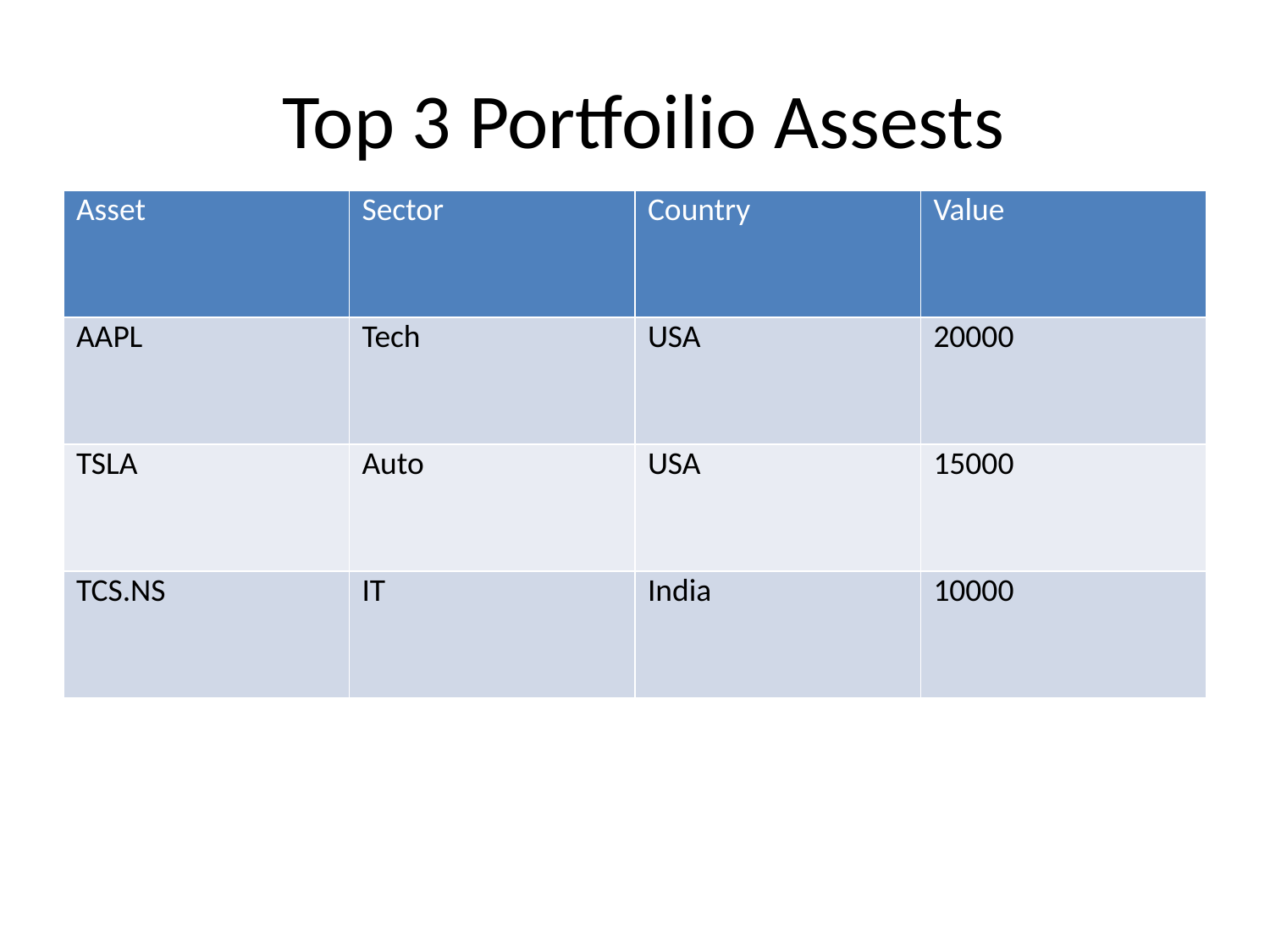

# Top 3 Portfoilio Assests
| Asset | Sector | Country | Value |
| --- | --- | --- | --- |
| AAPL | Tech | USA | 20000 |
| TSLA | Auto | USA | 15000 |
| TCS.NS | IT | India | 10000 |